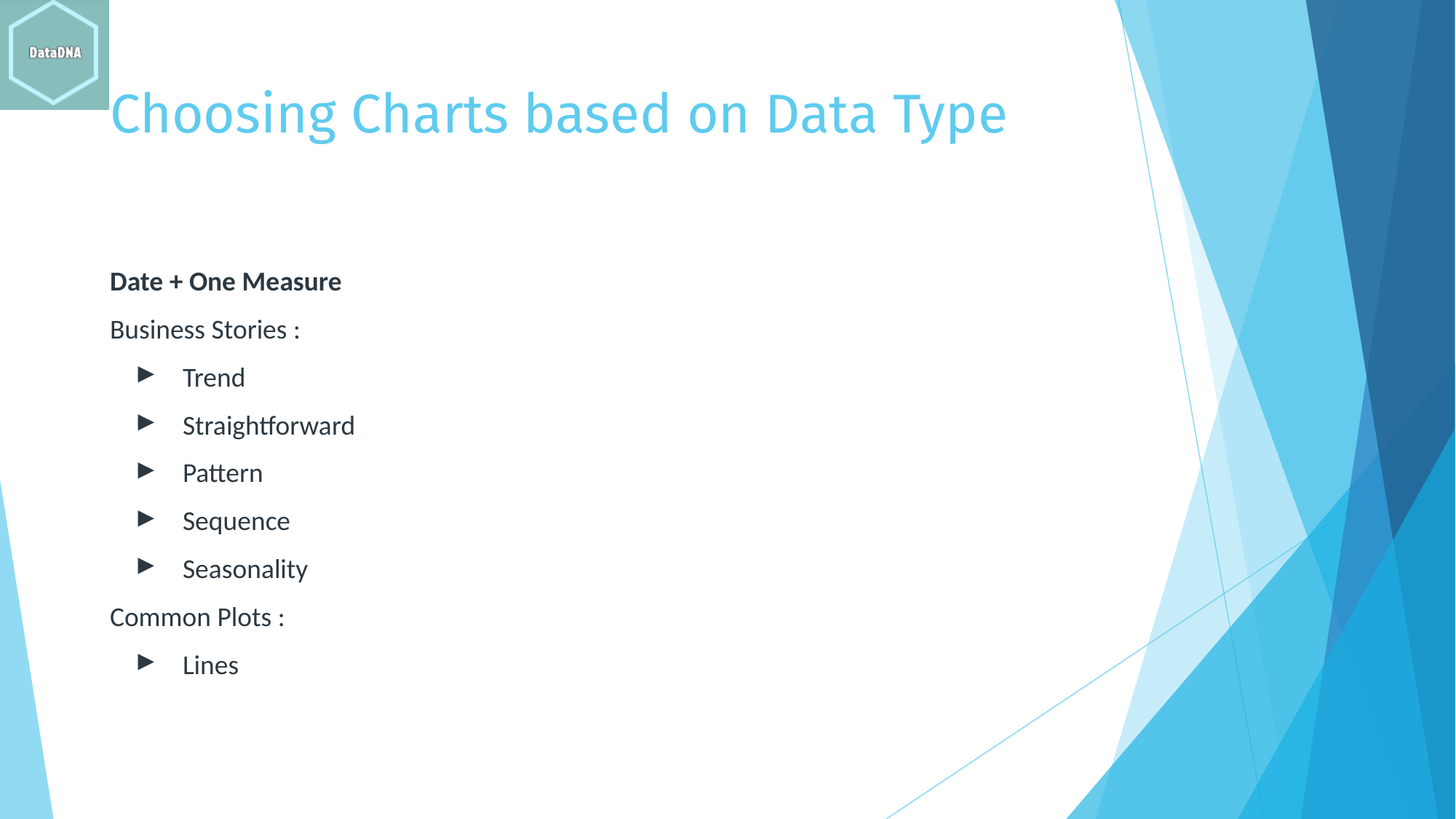

# Choosing Charts based on Data Type
Date + One Measure
Business Stories :
Trend
Straightforward
Pattern
Sequence
Seasonality
Common Plots :
Lines